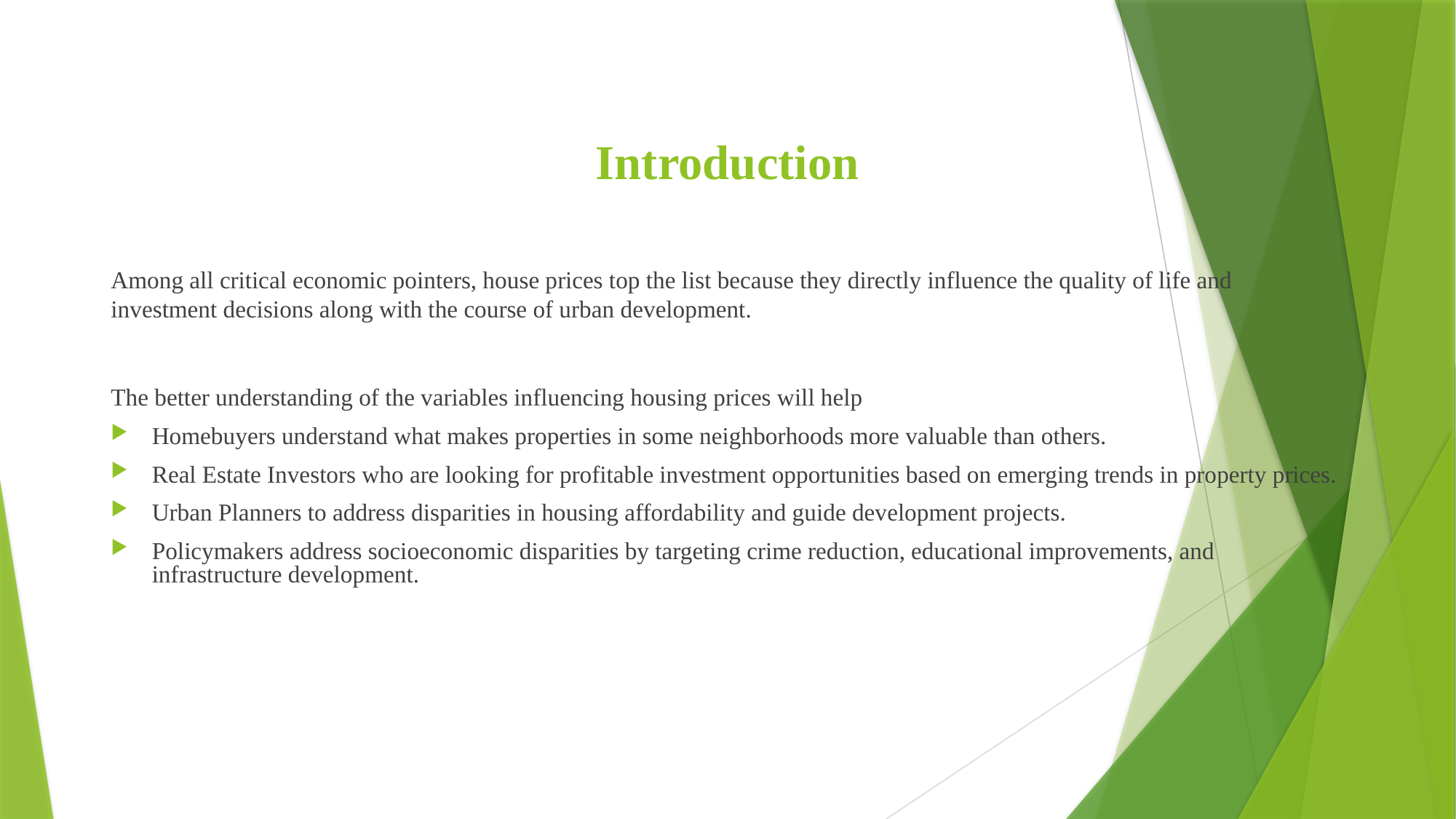

# Introduction

Among all critical economic pointers, house prices top the list because they directly influence the quality of life and investment decisions along with the course of urban development.

The better understanding of the variables influencing housing prices will help
Homebuyers understand what makes properties in some neighborhoods more valuable than others.
Real Estate Investors who are looking for profitable investment opportunities based on emerging trends in property prices.
Urban Planners to address disparities in housing affordability and guide development projects.
Policymakers address socioeconomic disparities by targeting crime reduction, educational improvements, and infrastructure development.